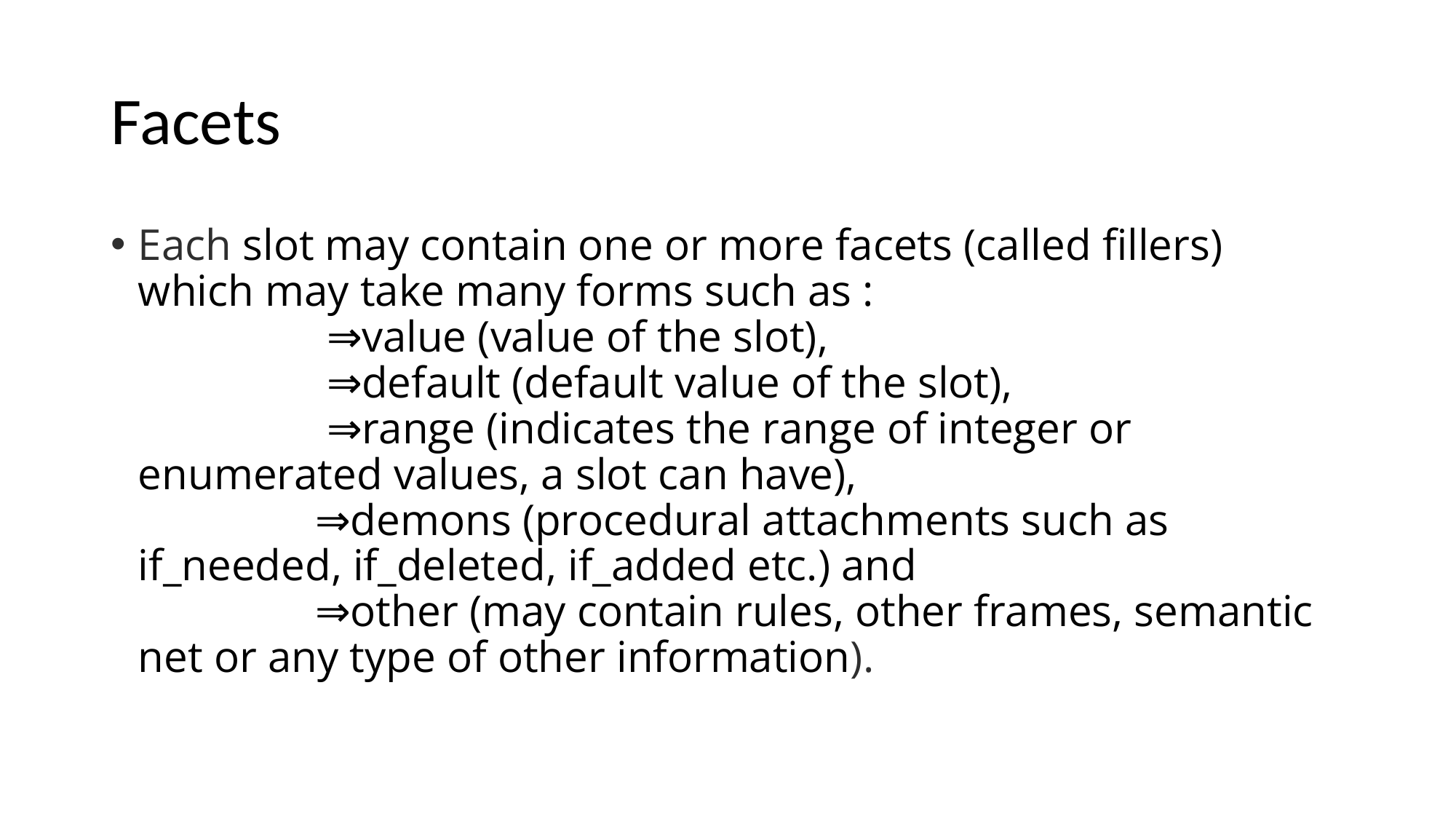

# Facets
Each slot may contain one or more facets (called fillers) which may take many forms such as :
                 ⇒value (value of the slot),
                 ⇒default (default value of the slot),
                 ⇒range (indicates the range of integer or enumerated values, a slot can have),
                ⇒demons (procedural attachments such as if_needed, if_deleted, if_added etc.) and
                ⇒other (may contain rules, other frames, semantic net or any type of other information).